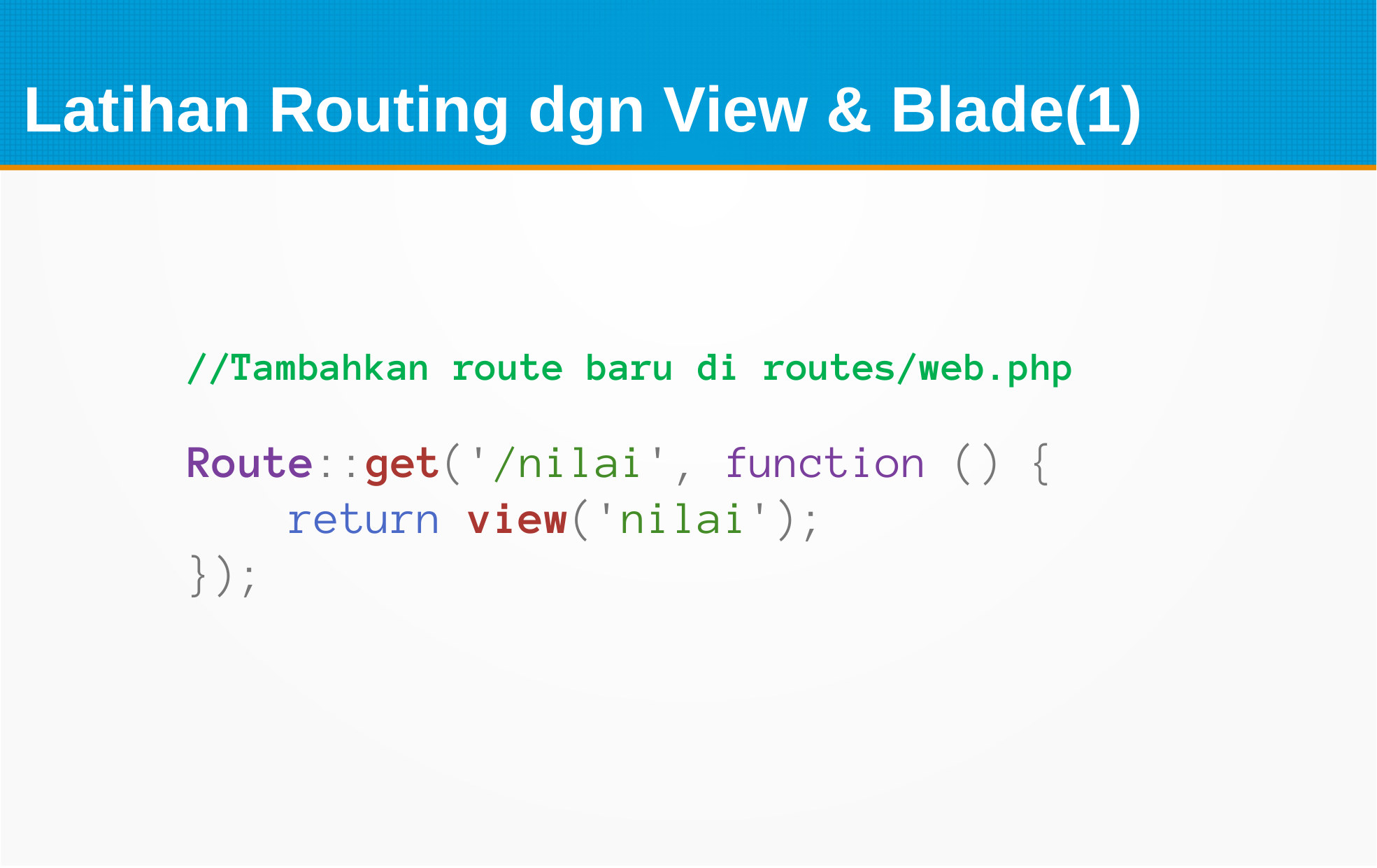

Latihan Routing dgn View & Blade(1)
//Tambahkan route baru di routes/web.php

Route::get('/nilai', function () {
    return view('nilai');
});